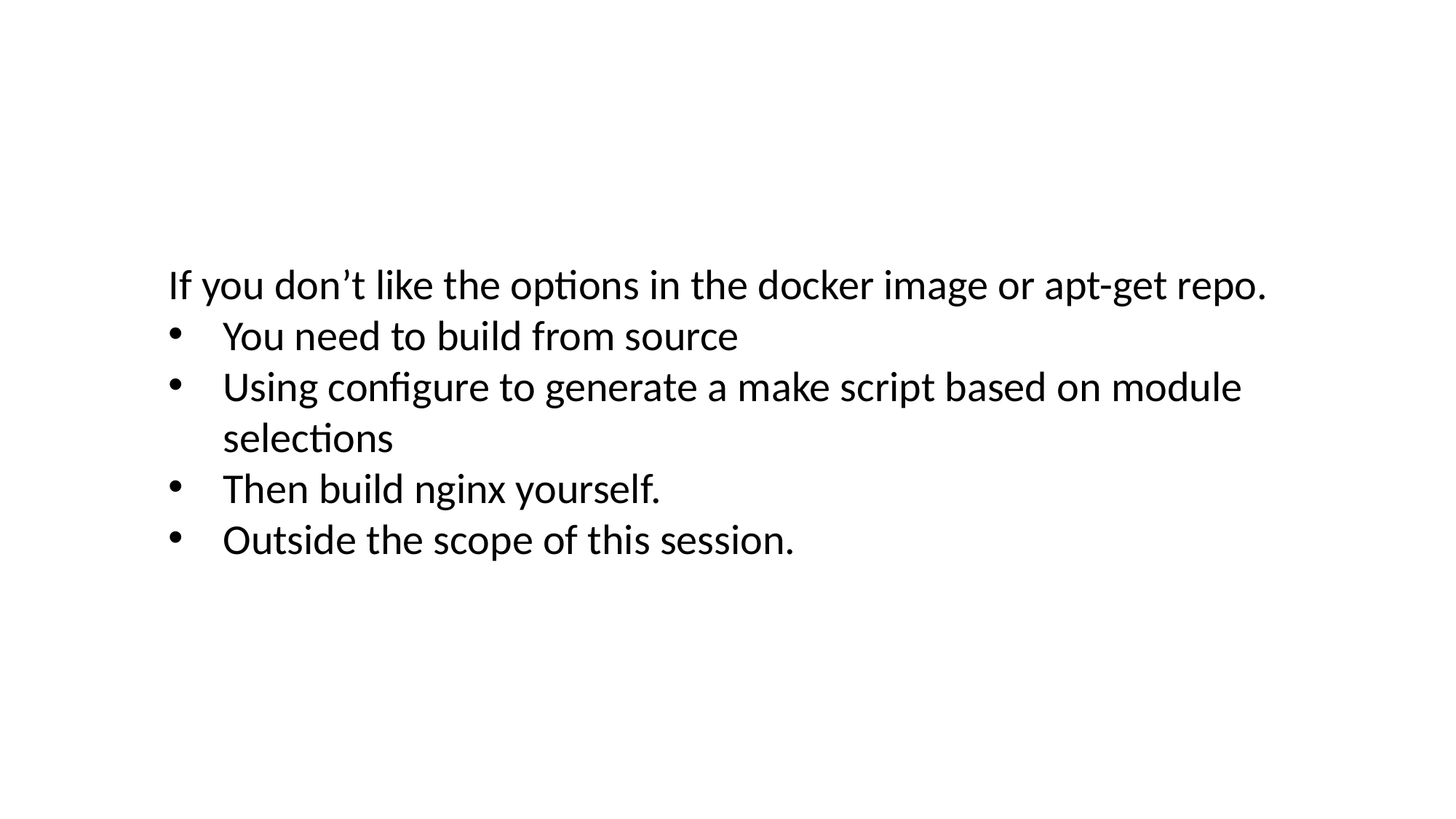

If you don’t like the options in the docker image or apt-get repo.
You need to build from source
Using configure to generate a make script based on module selections
Then build nginx yourself.
Outside the scope of this session.